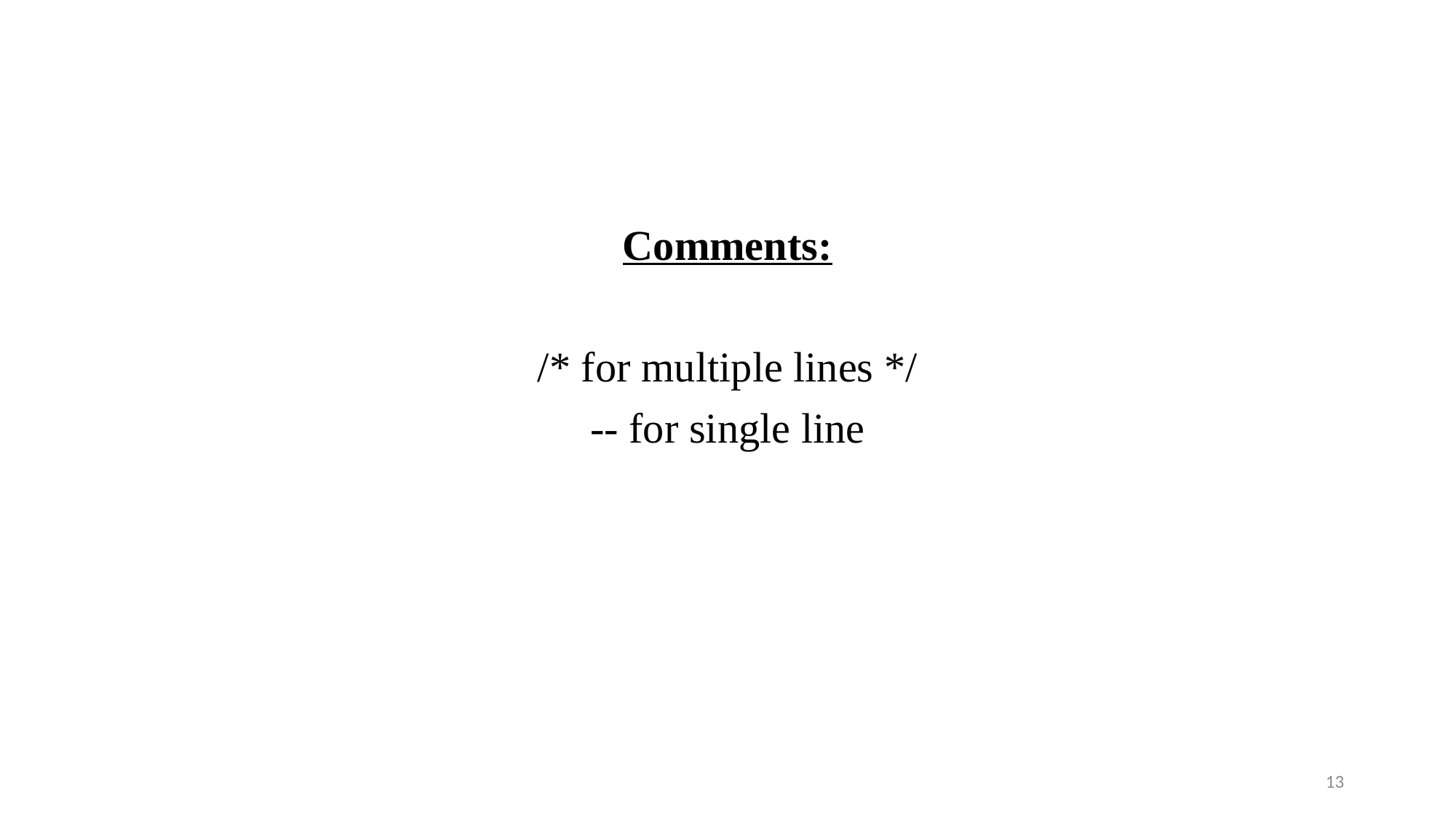

Comments:

/* for multiple lines */
-- for single line

13